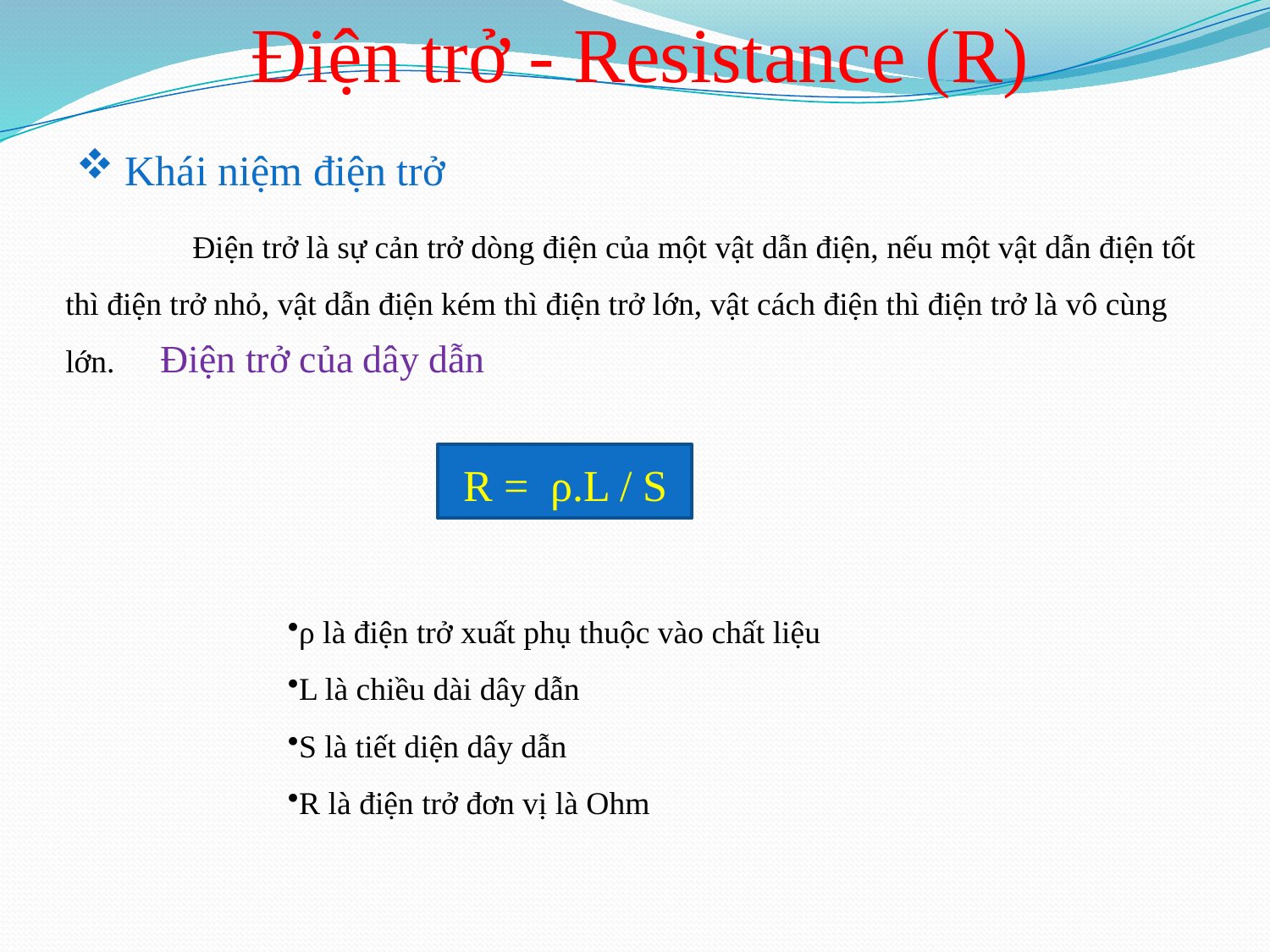

Điện trở - Resistance (R)
 Khái niệm điện trở
	Điện trở là sự cản trở dòng điện của một vật dẫn điện, nếu một vật dẫn điện tốt thì điện trở nhỏ, vật dẫn điện kém thì điện trở lớn, vật cách điện thì điện trở là vô cùng lớn.
Điện trở của dây dẫn

R =  ρ.L / S
ρ là điện trở xuất phụ thuộc vào chất liệu
L là chiều dài dây dẫn
S là tiết diện dây dẫn
R là điện trở đơn vị là Ohm